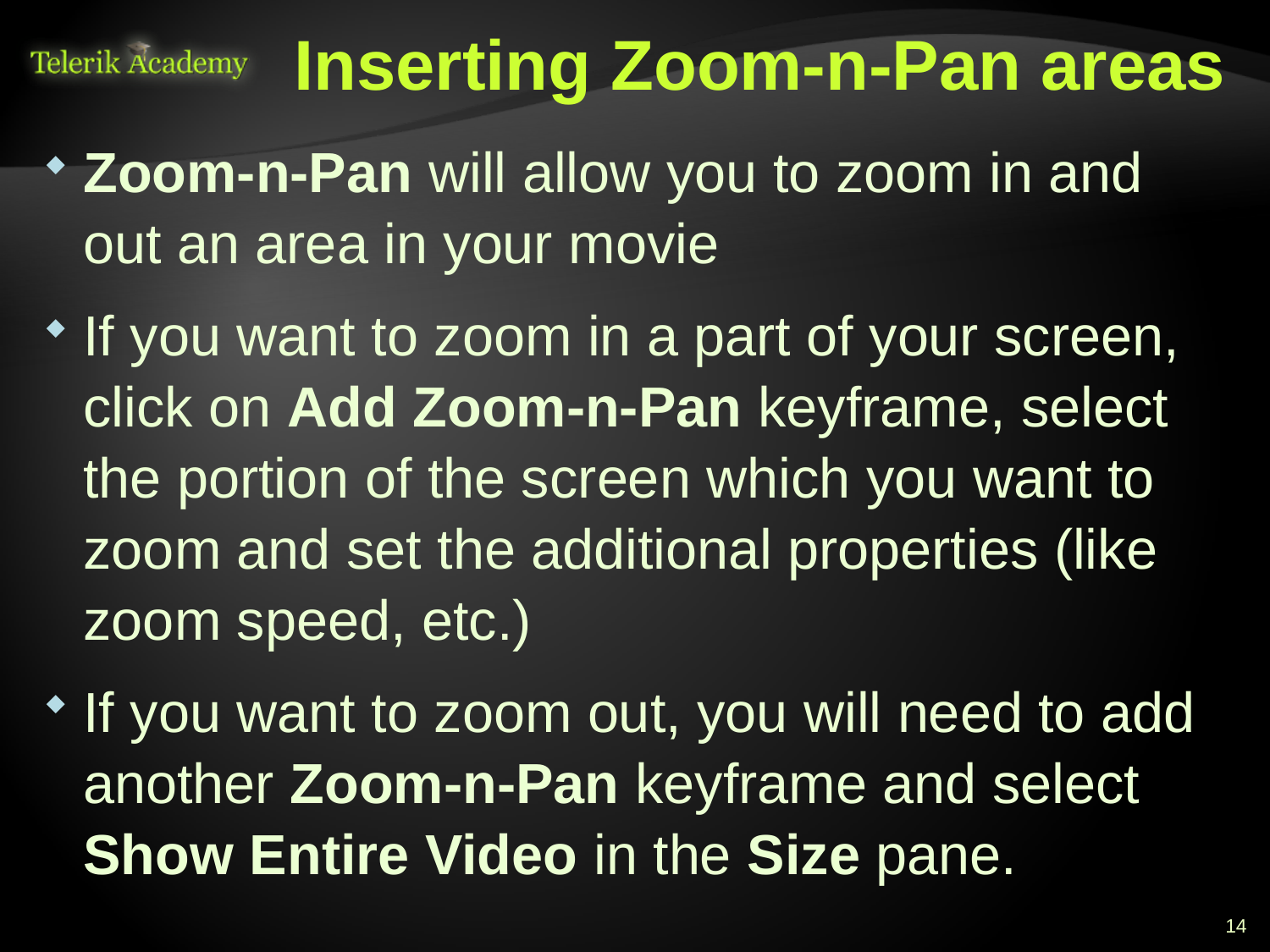

# Inserting Zoom-n-Pan areas
Zoom-n-Pan will allow you to zoom in and out an area in your movie
If you want to zoom in a part of your screen, click on Add Zoom-n-Pan keyframe, select the portion of the screen which you want to zoom and set the additional properties (like zoom speed, etc.)
If you want to zoom out, you will need to add another Zoom-n-Pan keyframe and select Show Entire Video in the Size pane.

14